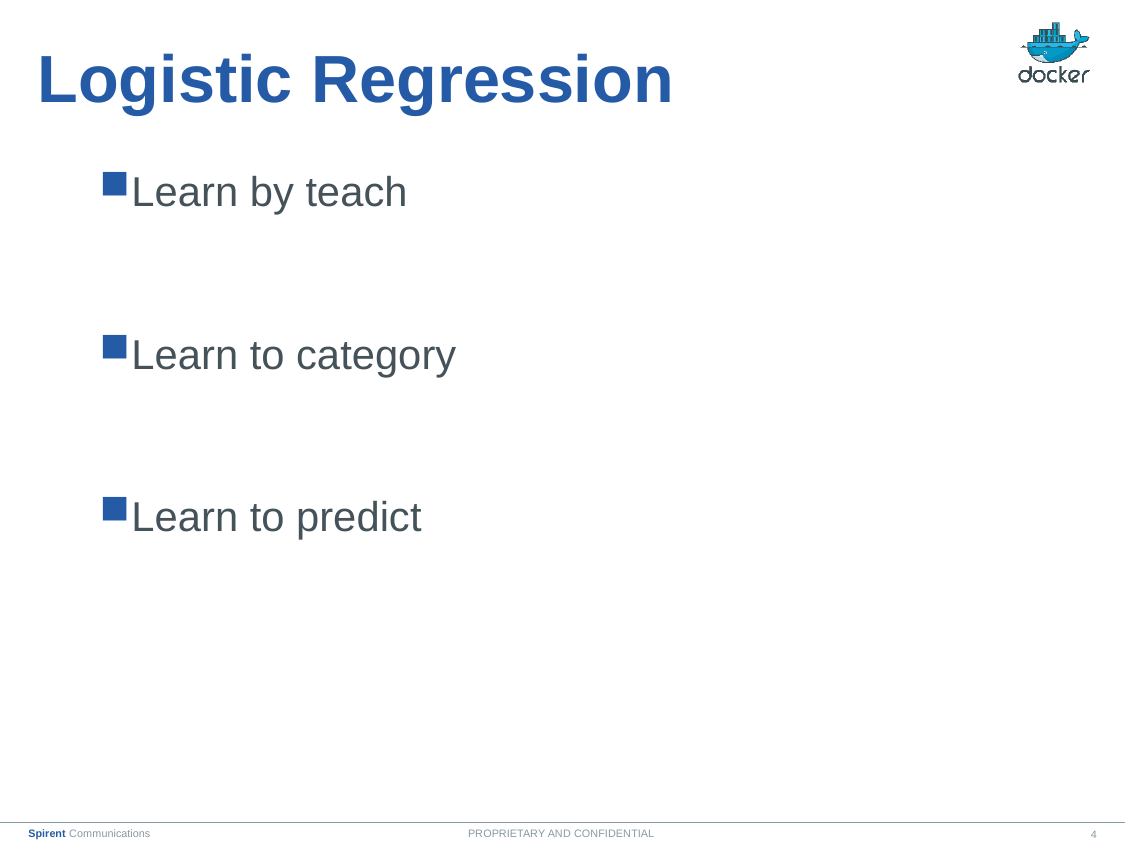

# Logistic Regression
Learn by teach

Learn to category

Learn to predict